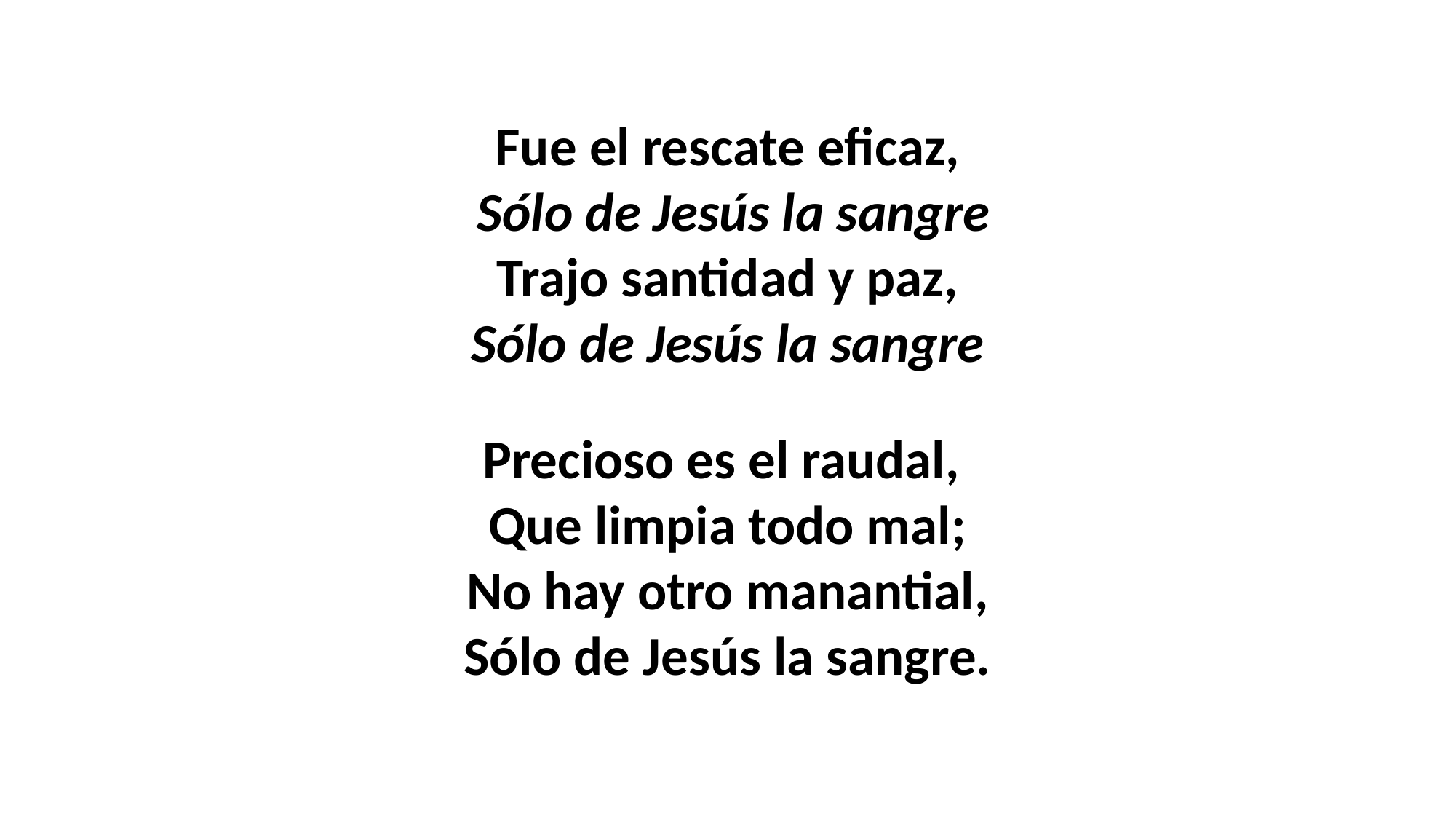

Fue el rescate eficaz,
 Sólo de Jesús la sangre
Trajo santidad y paz,
Sólo de Jesús la sangre

Precioso es el raudal,
Que limpia todo mal;
No hay otro manantial,
Sólo de Jesús la sangre.